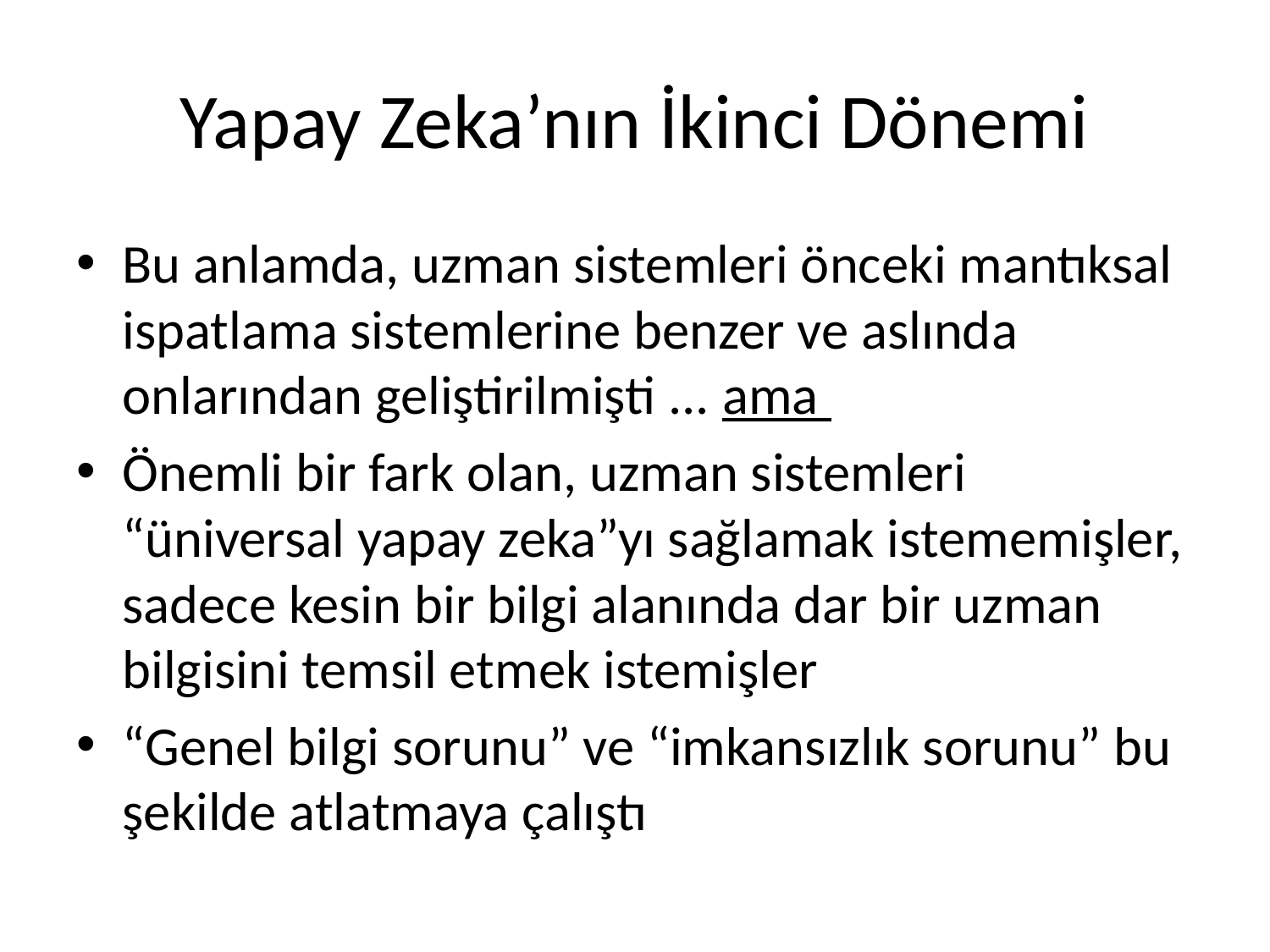

# Yapay Zeka’nın İkinci Dönemi
Bu anlamda, uzman sistemleri önceki mantıksal ispatlama sistemlerine benzer ve aslında onlarından geliştirilmişti ... ama
Önemli bir fark olan, uzman sistemleri “üniversal yapay zeka”yı sağlamak istememişler, sadece kesin bir bilgi alanında dar bir uzman bilgisini temsil etmek istemişler
“Genel bilgi sorunu” ve “imkansızlık sorunu” bu şekilde atlatmaya çalıştı